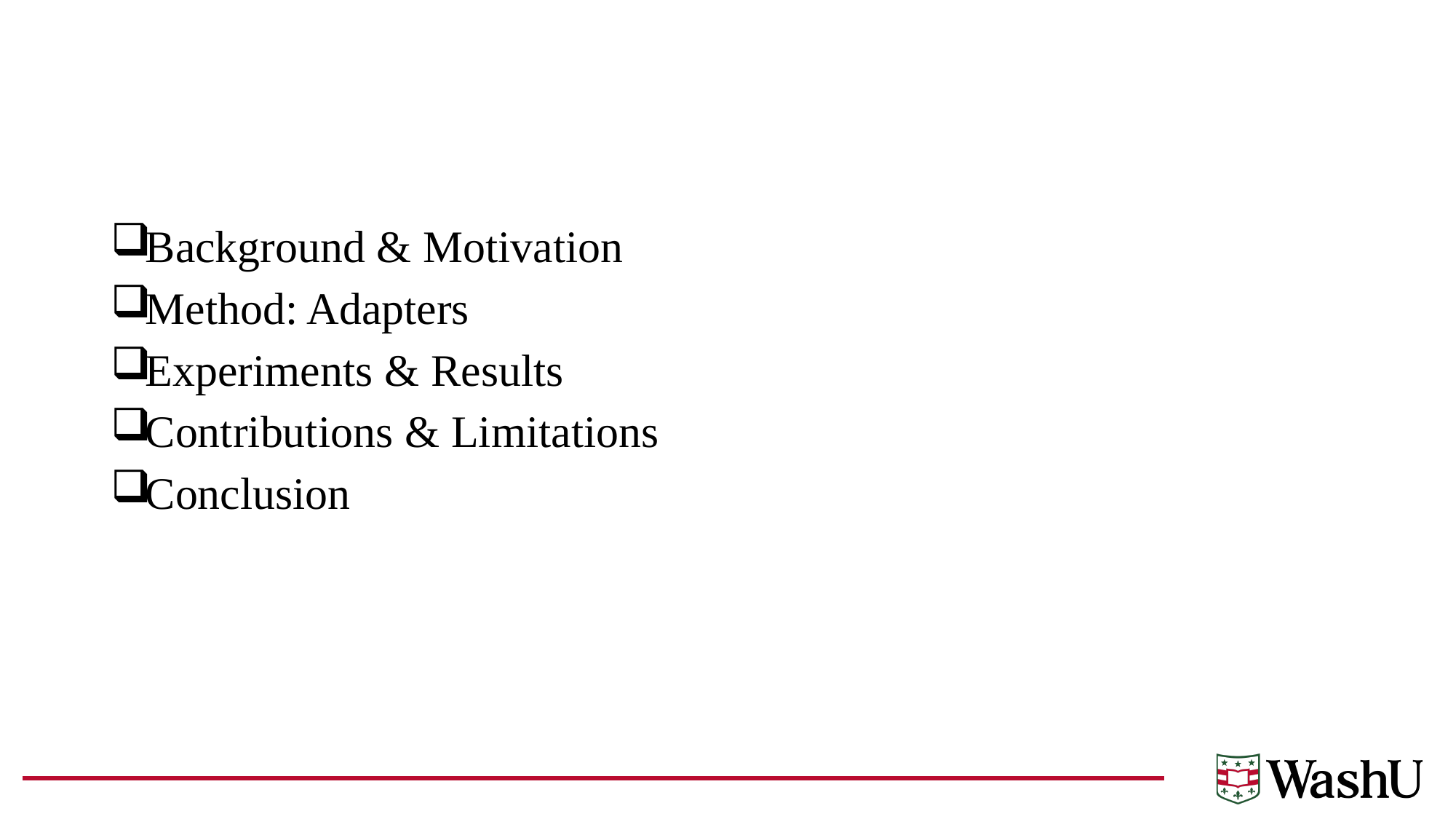

#
Background & Motivation
Method: Adapters
Experiments & Results
Contributions & Limitations
Conclusion